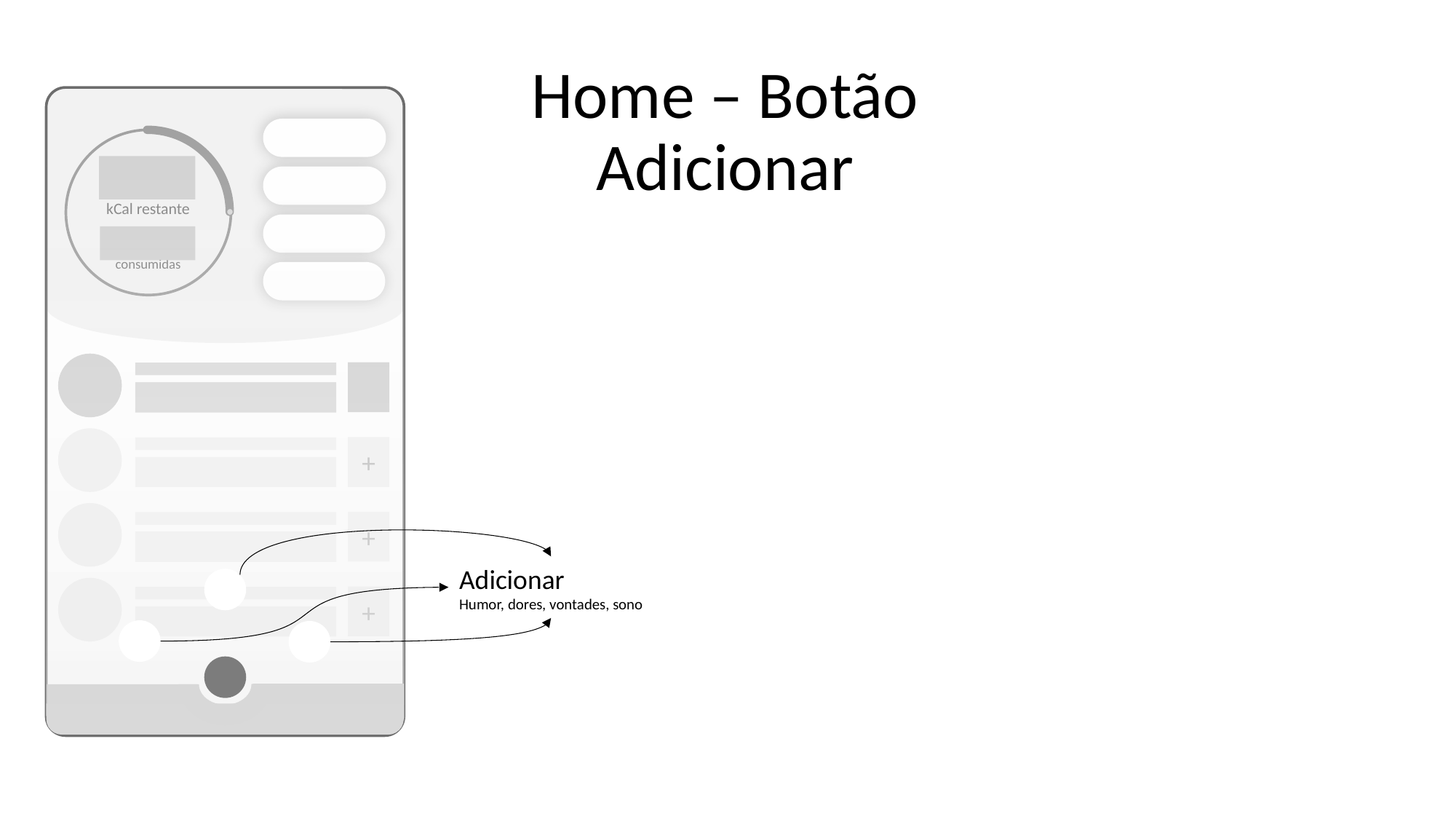

# Home – Botão Adicionar

kCal restante

consumidas

+

+

+

Adicionar
Humor, dores, vontades, sono